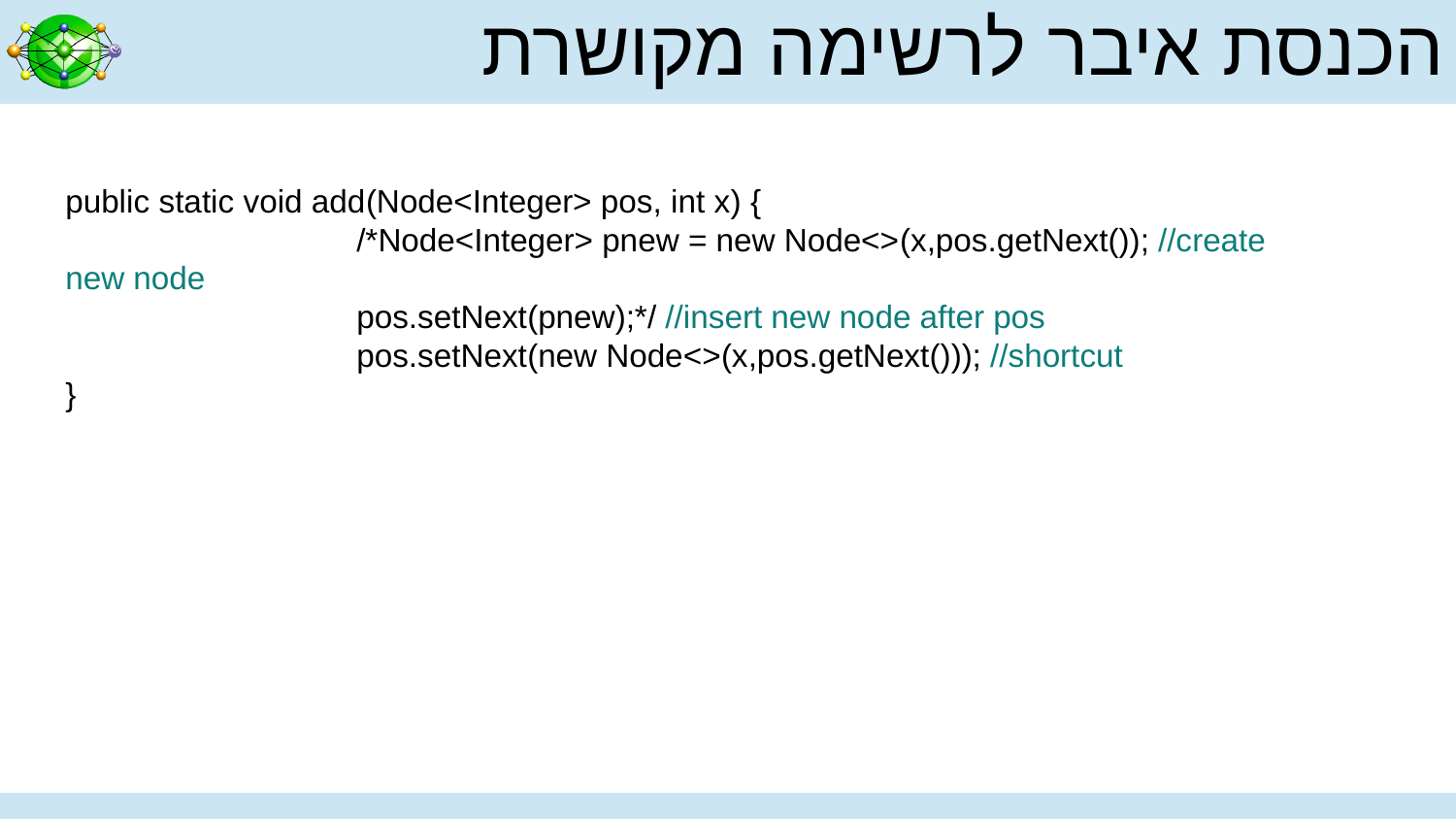

# הכנסת איבר לרשימה מקושרת
public static void add(Node<Integer> pos, int x) {
		/*Node<Integer> pnew = new Node<>(x,pos.getNext()); //create new node
		pos.setNext(pnew);*/ //insert new node after pos
		pos.setNext(new Node<>(x,pos.getNext())); //shortcut
}